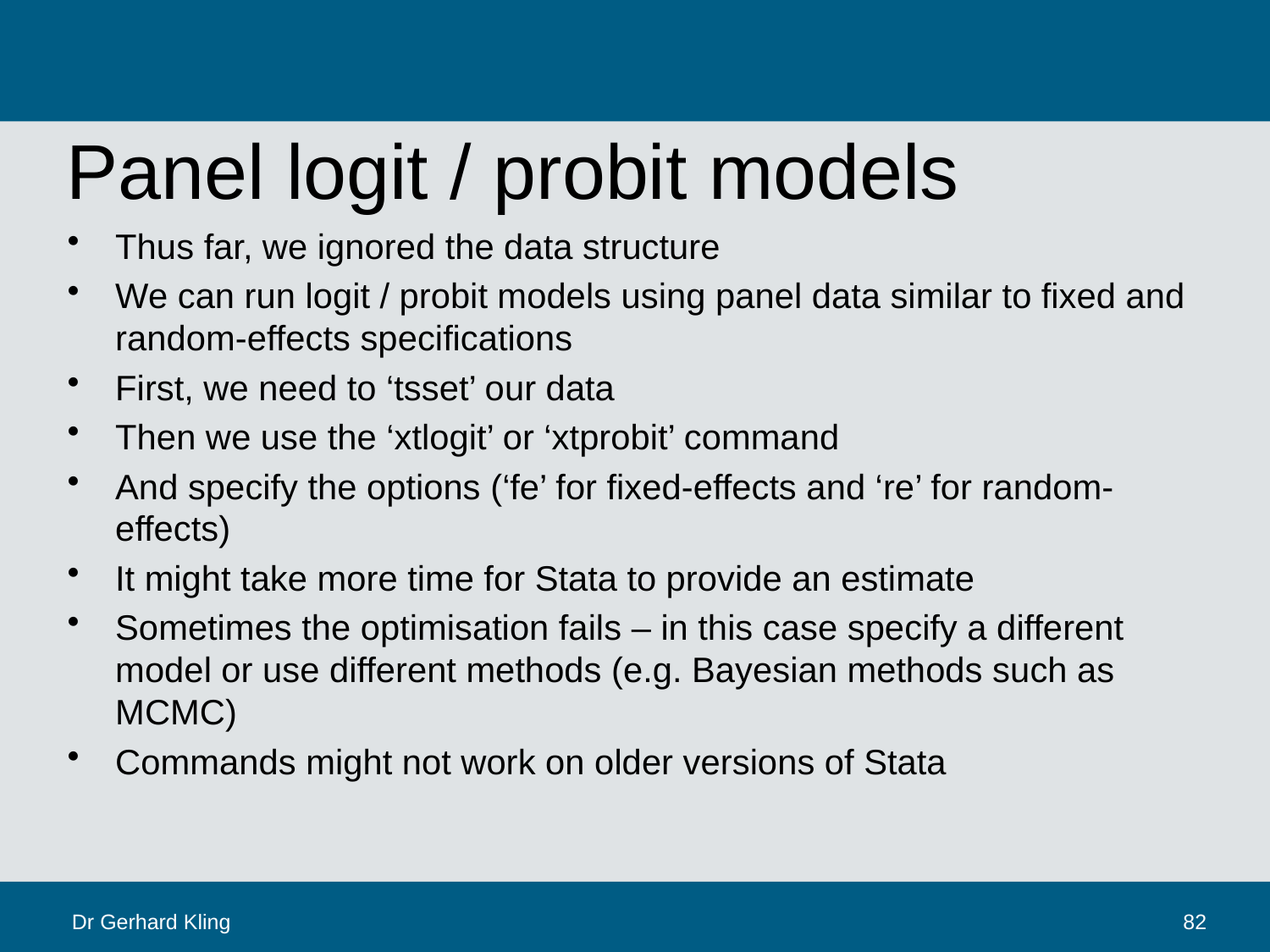

# Panel logit / probit models
Thus far, we ignored the data structure
We can run logit / probit models using panel data similar to fixed and random-effects specifications
First, we need to ‘tsset’ our data
Then we use the ‘xtlogit’ or ‘xtprobit’ command
And specify the options (‘fe’ for fixed-effects and ‘re’ for random-effects)
It might take more time for Stata to provide an estimate
Sometimes the optimisation fails – in this case specify a different model or use different methods (e.g. Bayesian methods such as MCMC)
Commands might not work on older versions of Stata

Dr Gerhard Kling
82